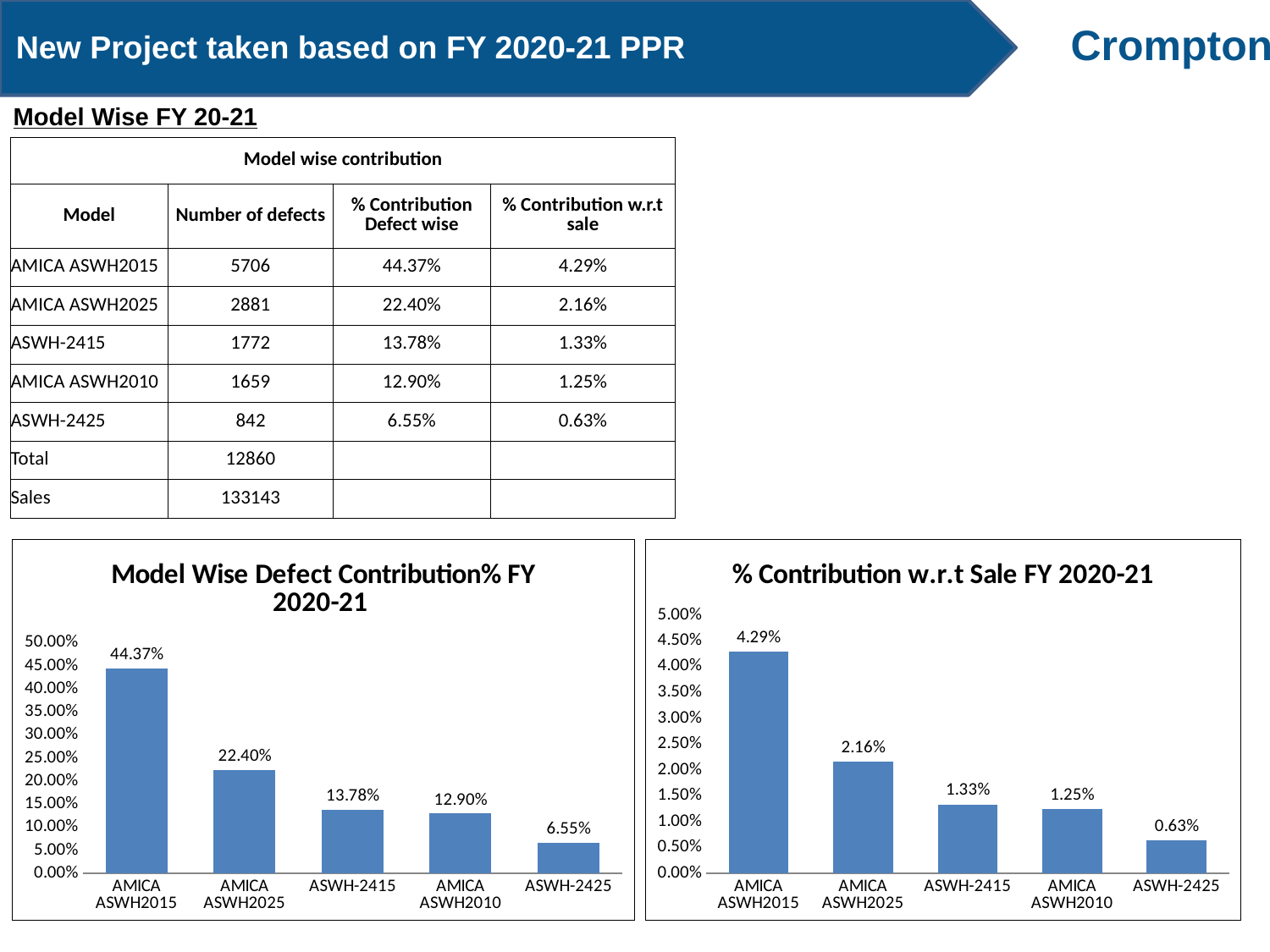

New Project taken based on FY 2020-21 PPR
Model Wise FY 20-21
| Model wise contribution |  |  |  |
| --- | --- | --- | --- |
| Model | Number of defects | % Contribution Defect wise | % Contribution w.r.t sale |
| AMICA ASWH2015 | 5706 | 44.37% | 4.29% |
| AMICA ASWH2025 | 2881 | 22.40% | 2.16% |
| ASWH-2415 | 1772 | 13.78% | 1.33% |
| AMICA ASWH2010 | 1659 | 12.90% | 1.25% |
| ASWH-2425 | 842 | 6.55% | 0.63% |
| Total | 12860 |  |  |
| Sales | 133143 |  |  |

### Chart: Model Wise Defect Contribution% FY 2020-21

| Category | % Contribution Defect wise |
|---|---|
| AMICA ASWH2015 | 0.443701399688958 |
| AMICA ASWH2025 | 0.2240279937791602 |
| ASWH-2415 | 0.13779160186625194 |
| AMICA ASWH2010 | 0.12900466562986004 |
| ASWH-2425 | 0.06547433903576982 |

### Chart: % Contribution w.r.t Sale FY 2020-21

| Category | % Contribution w.r.t sale |
|---|---|
| AMICA ASWH2015 | 0.04285617719294293 |
| AMICA ASWH2025 | 0.021638388800012016 |
| ASWH-2415 | 0.013308998595495069 |
| AMICA ASWH2010 | 0.012460287059777832 |
| ASWH-2425 | 0.0063240275493266634 |